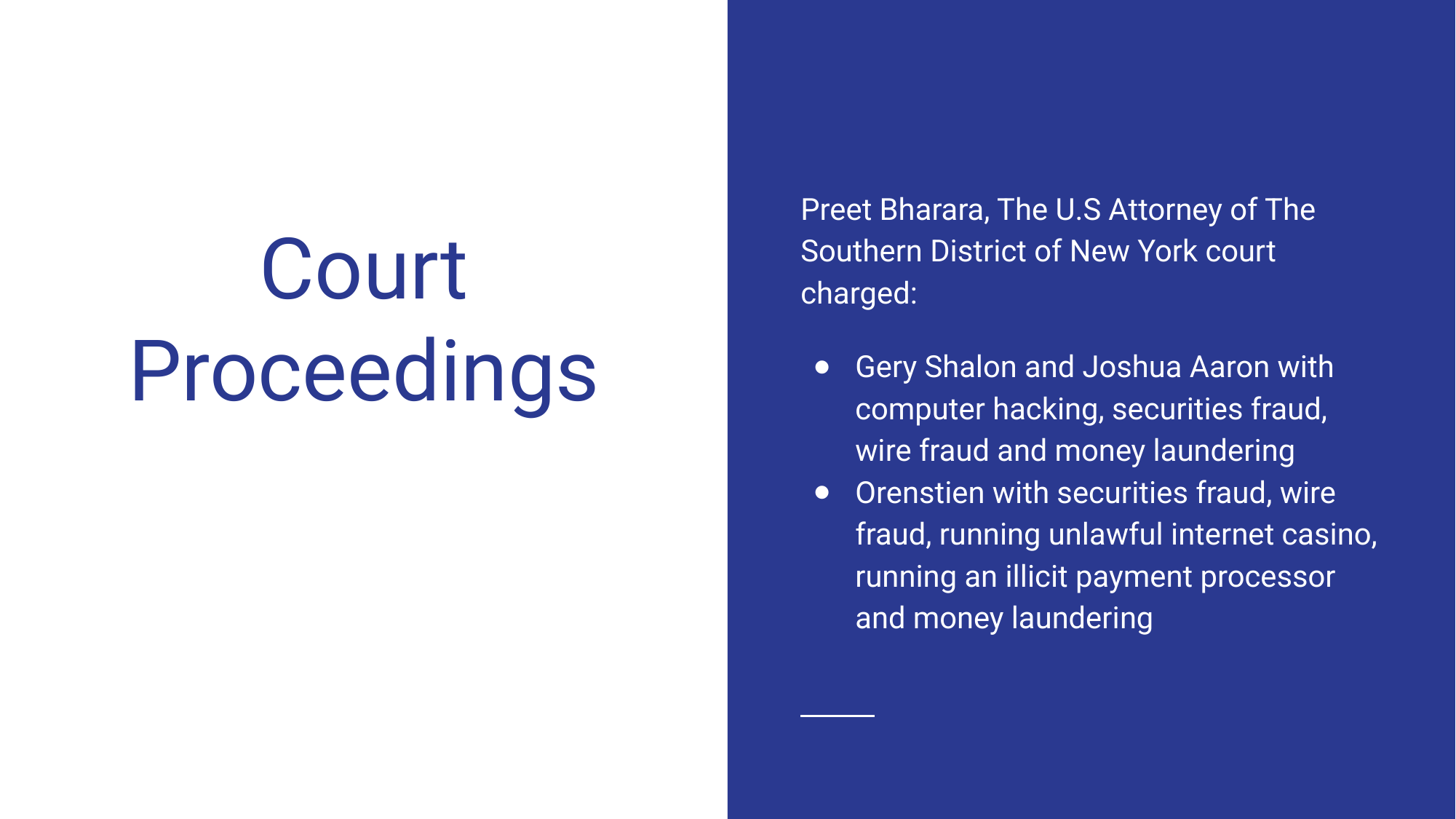

Preet Bharara, The U.S Attorney of The Southern District of New York court charged:
Gery Shalon and Joshua Aaron with computer hacking, securities fraud, wire fraud and money laundering
Orenstien with securities fraud, wire fraud, running unlawful internet casino, running an illicit payment processor and money laundering
# Court Proceedings